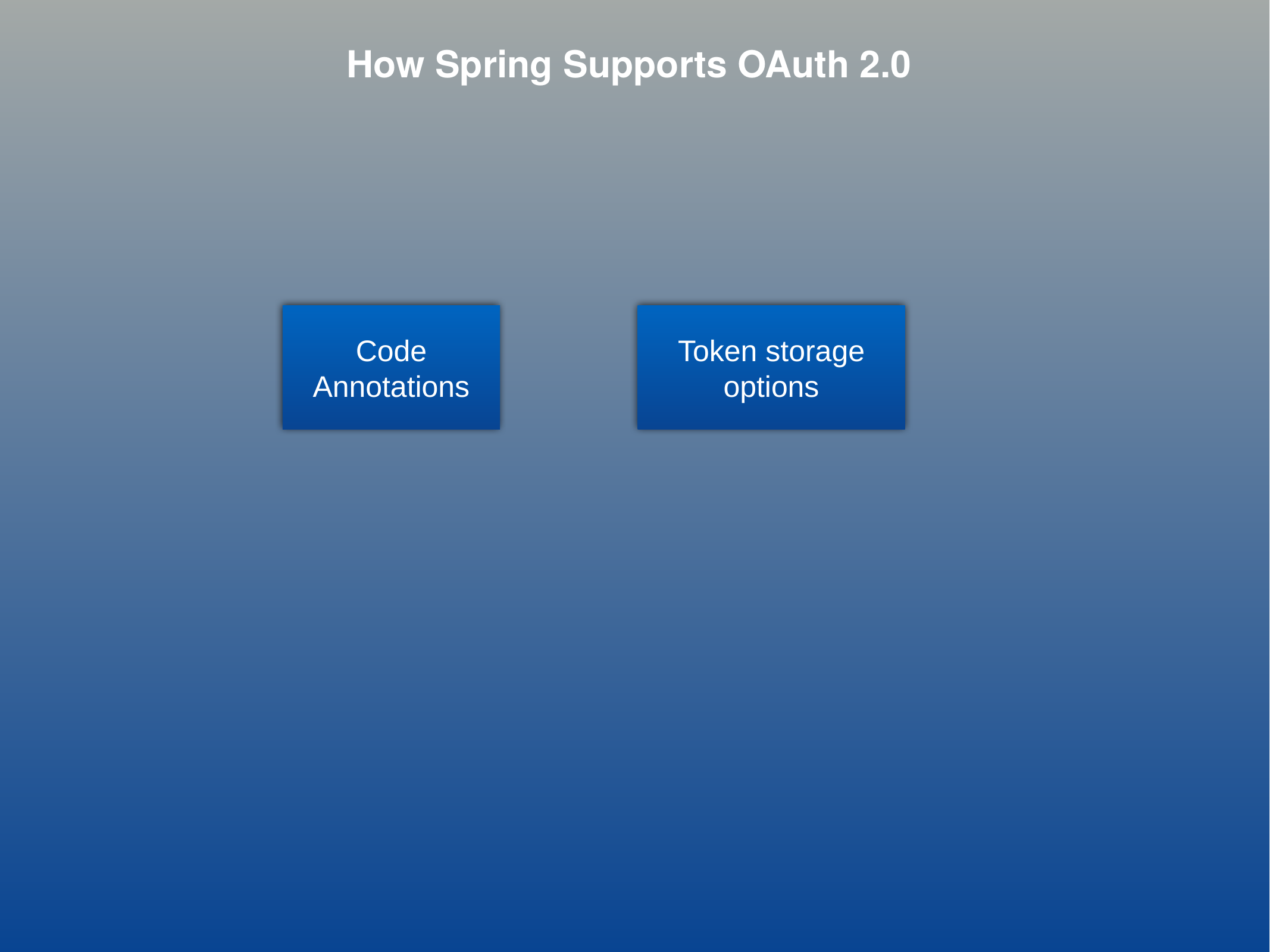

How Spring Supports OAuth 2.0
Code Annotations
Token storage options